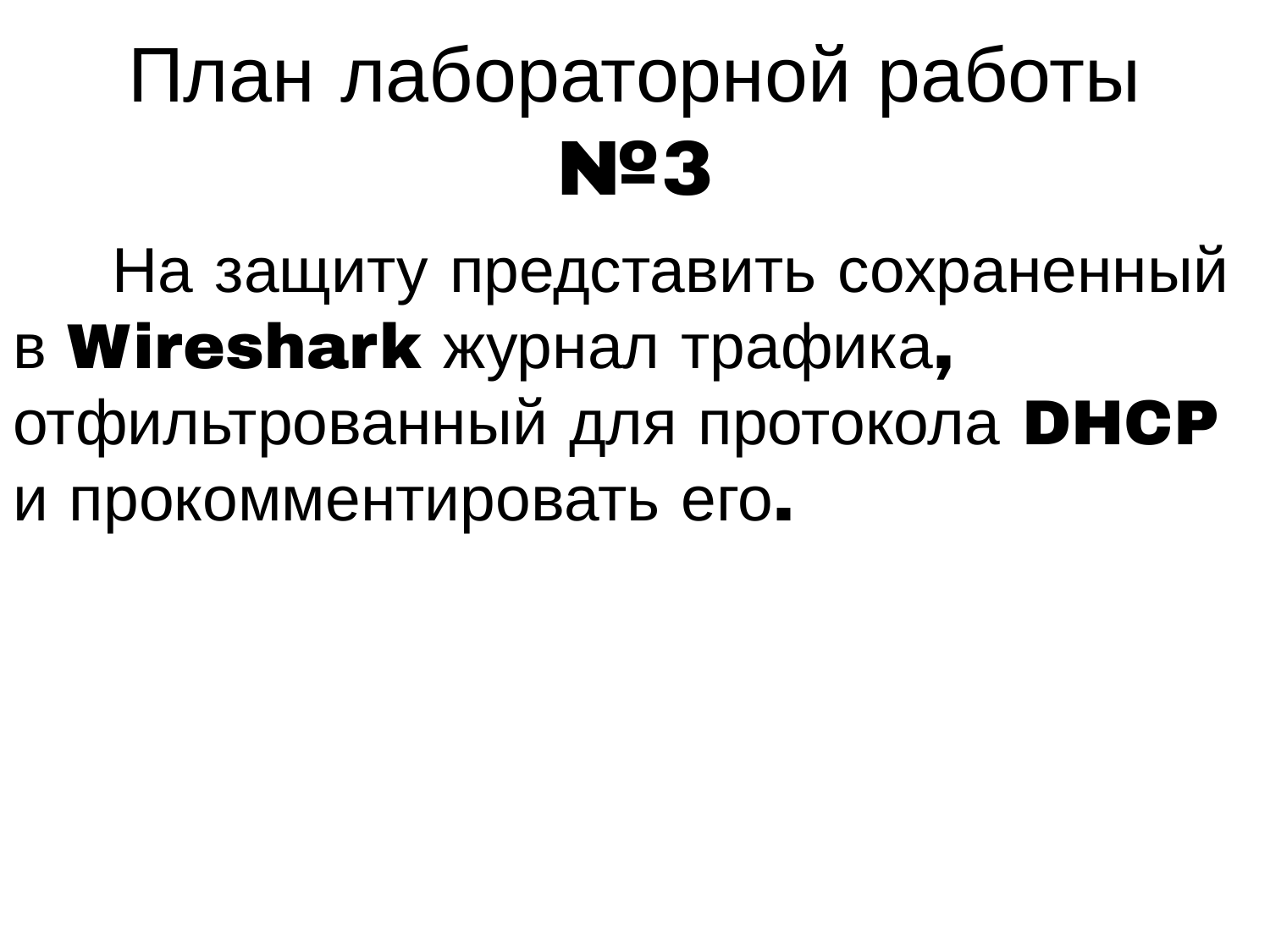

# План лабораторной работы №3
На защиту представить сохраненный в Wireshark журнал трафика, отфильтрованный для протокола DHCP и прокомментировать его.